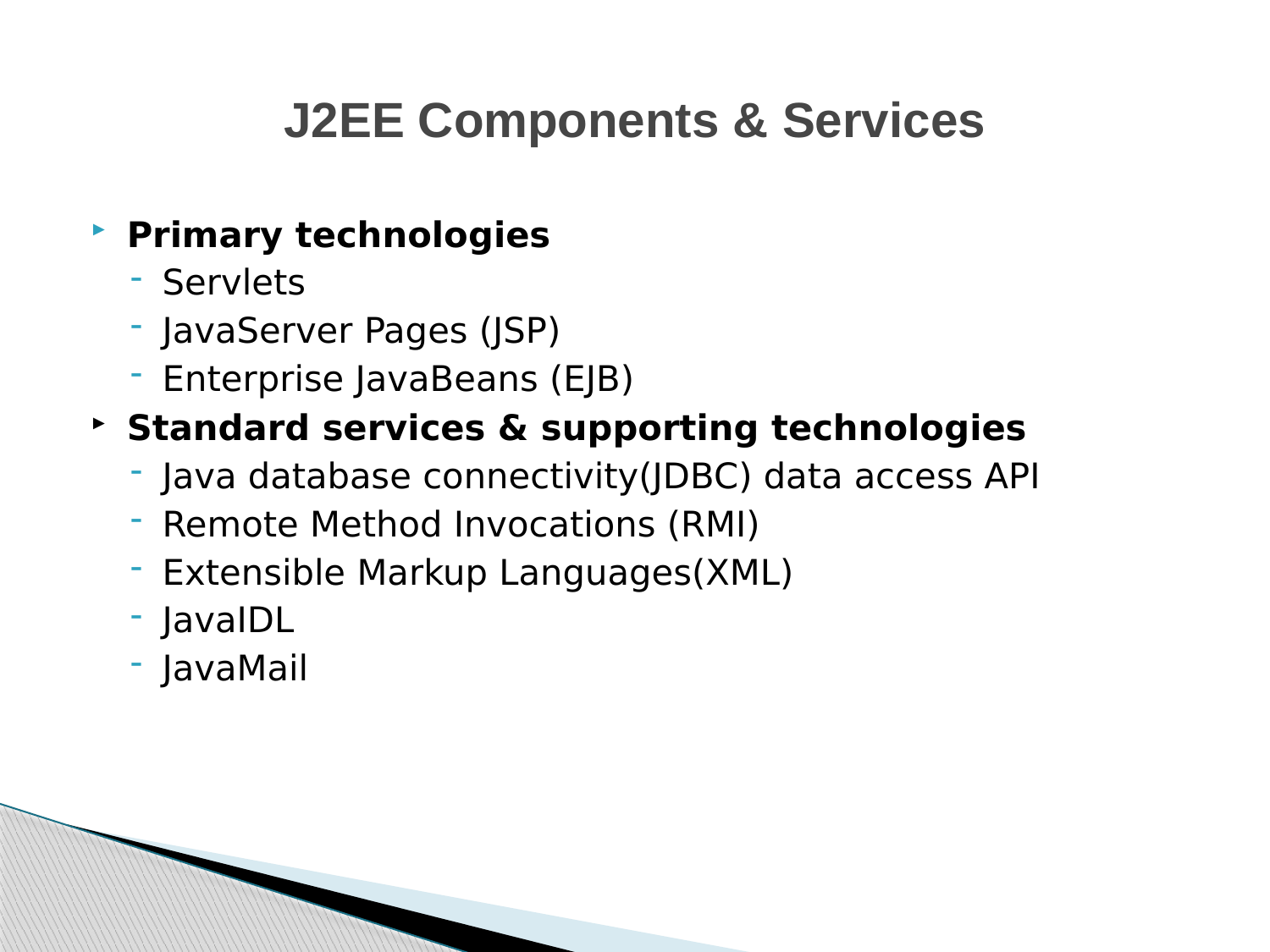

# J2EE Components & Services
Primary technologies
Servlets
JavaServer Pages (JSP)
Enterprise JavaBeans (EJB)
Standard services & supporting technologies
Java database connectivity(JDBC) data access API
Remote Method Invocations (RMI)
Extensible Markup Languages(XML)
JavaIDL
JavaMail